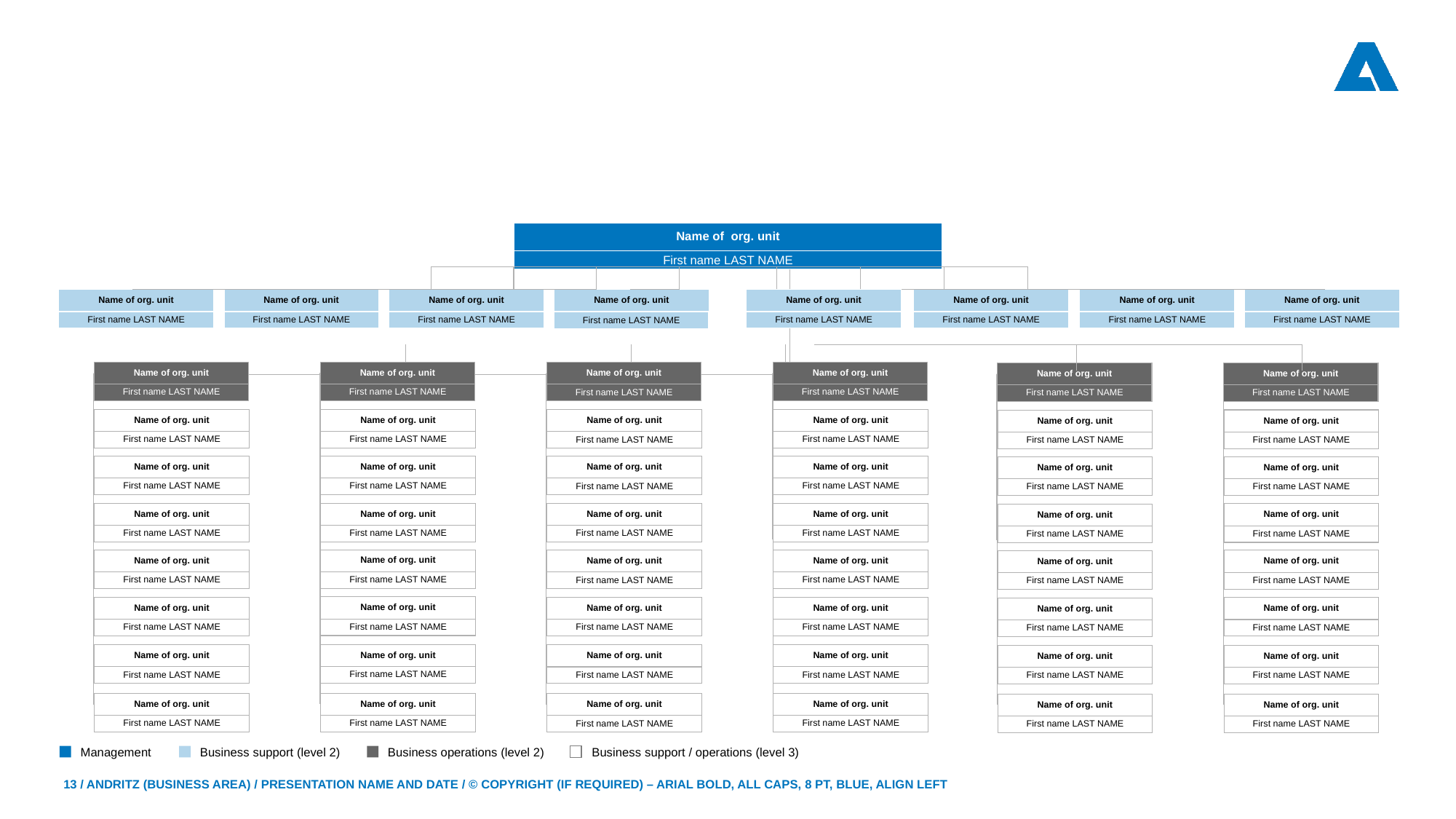

#

Name of  org. unit
First name LAST NAME

Name of org. unit
First name LAST NAME
Name of org. unit
First name LAST NAME
Name of org. unit
First name LAST NAME
Name of org. unit
First name LAST NAME
Name of org. unit
First name LAST NAME
Name of org. unit
First name LAST NAME
Name of org. unit
First name LAST NAME
Name of org. unit
First name LAST NAME
Name of org. unit
First name LAST NAME
Name of org. unit
First name LAST NAME
Name of org. unit
First name LAST NAME
Name of org. unit
First name LAST NAME
Name of org. unit
First name LAST NAME
Name of org. unit
First name LAST NAME
Name of org. unit
First name LAST NAME
Name of org. unit
First name LAST NAME
Name of org. unit
First name LAST NAME
Name of org. unit
First name LAST NAME
Name of org. unit
First name LAST NAME
Name of org. unit
First name LAST NAME
Name of org. unit
First name LAST NAME
Name of org. unit
First name LAST NAME
Name of org. unit
First name LAST NAME
Name of org. unit
First name LAST NAME
Name of org. unit
First name LAST NAME
Name of org. unit
First name LAST NAME
Name of org. unit
First name LAST NAME
Name of org. unit
First name LAST NAME
Name of org. unit
First name LAST NAME
Name of org. unit
First name LAST NAME
Name of org. unit
First name LAST NAME
Name of org. unit
First name LAST NAME
Name of org. unit
First name LAST NAME
Name of org. unit
First name LAST NAME
Name of org. unit
First name LAST NAME
Name of org. unit
First name LAST NAME
Name of org. unit
First name LAST NAME
Name of org. unit
First name LAST NAME
Name of org. unit
First name LAST NAME
Name of org. unit
First name LAST NAME
Name of org. unit
First name LAST NAME
Name of org. unit
First name LAST NAME
Name of org. unit
First name LAST NAME
Name of org. unit
First name LAST NAME
Name of org. unit
First name LAST NAME
Name of org. unit
First name LAST NAME
Name of org. unit
First name LAST NAME
Name of org. unit
First name LAST NAME
Name of org. unit
First name LAST NAME
Name of org. unit
First name LAST NAME
Name of org. unit
First name LAST NAME
Name of org. unit
First name LAST NAME
Name of org. unit
First name LAST NAME
Name of org. unit
First name LAST NAME
Name of org. unit
First name LAST NAME
Name of org. unit
First name LAST NAME
Management
Business support (level 2)
Business operations (level 2)
Business support / operations (level 3)

13
/ ANDRITZ (BUSINESS AREA) / PRESENTATION NAME AND DATE / © COPYRIGHT (if required) – ARIAL BOLD, all caps, 8 PT, BLUE, ALIGN LEFT